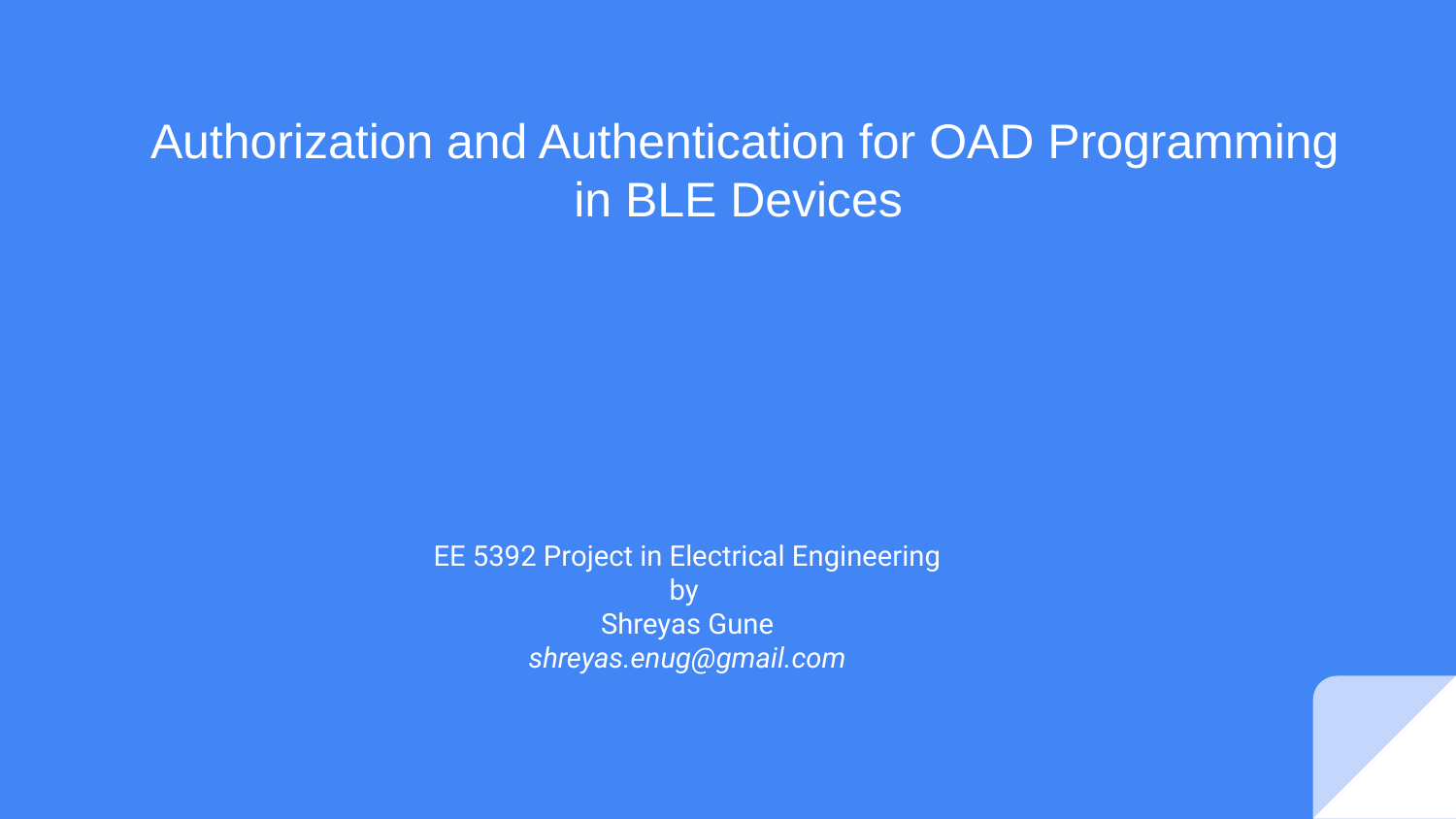

# Authorization and Authentication for OAD Programming
in BLE Devices
EE 5392 Project in Electrical Engineering
by
Shreyas Gune
shreyas.enug@gmail.com